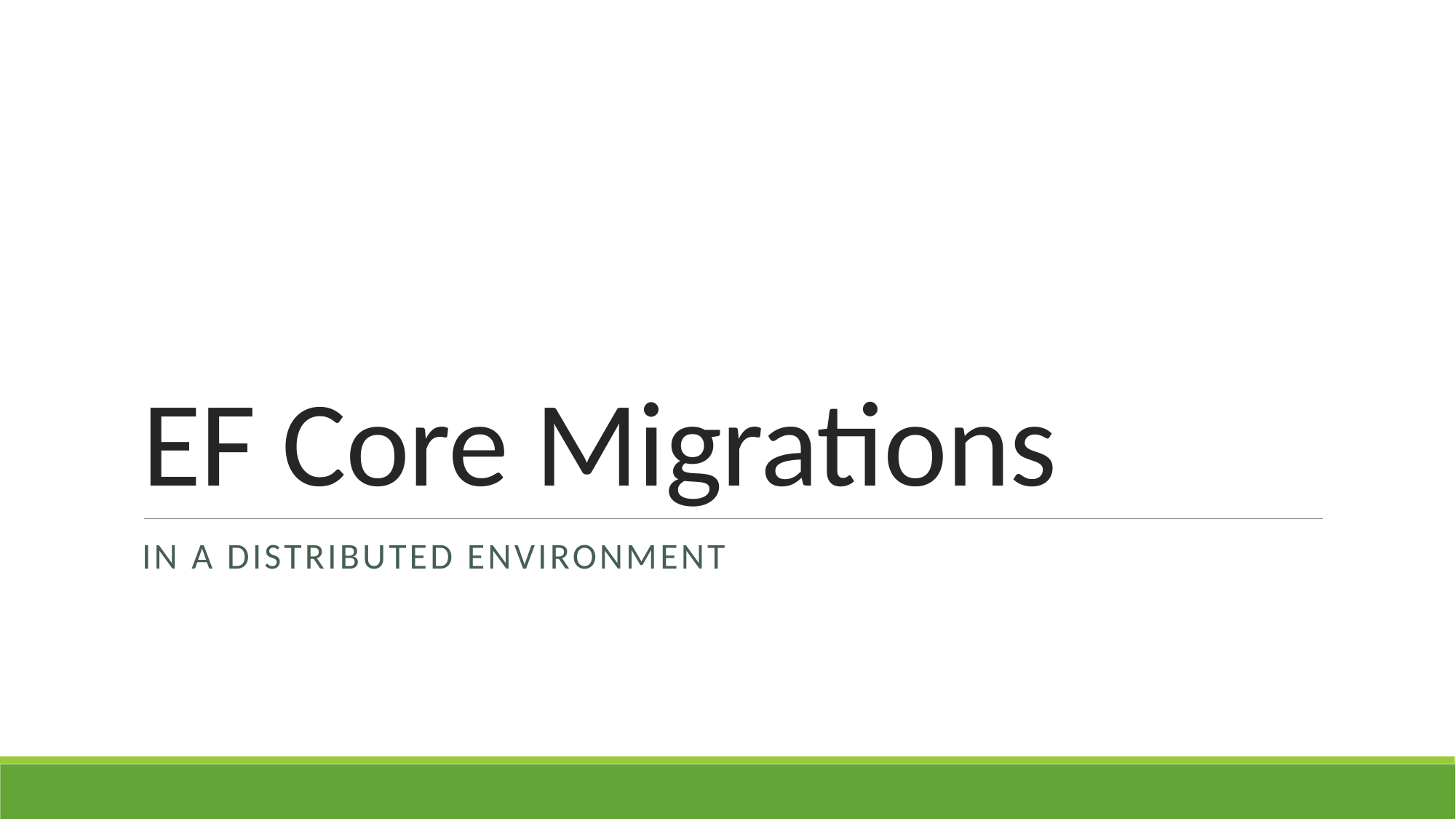

# EF Core Migrations
In a distributed environment